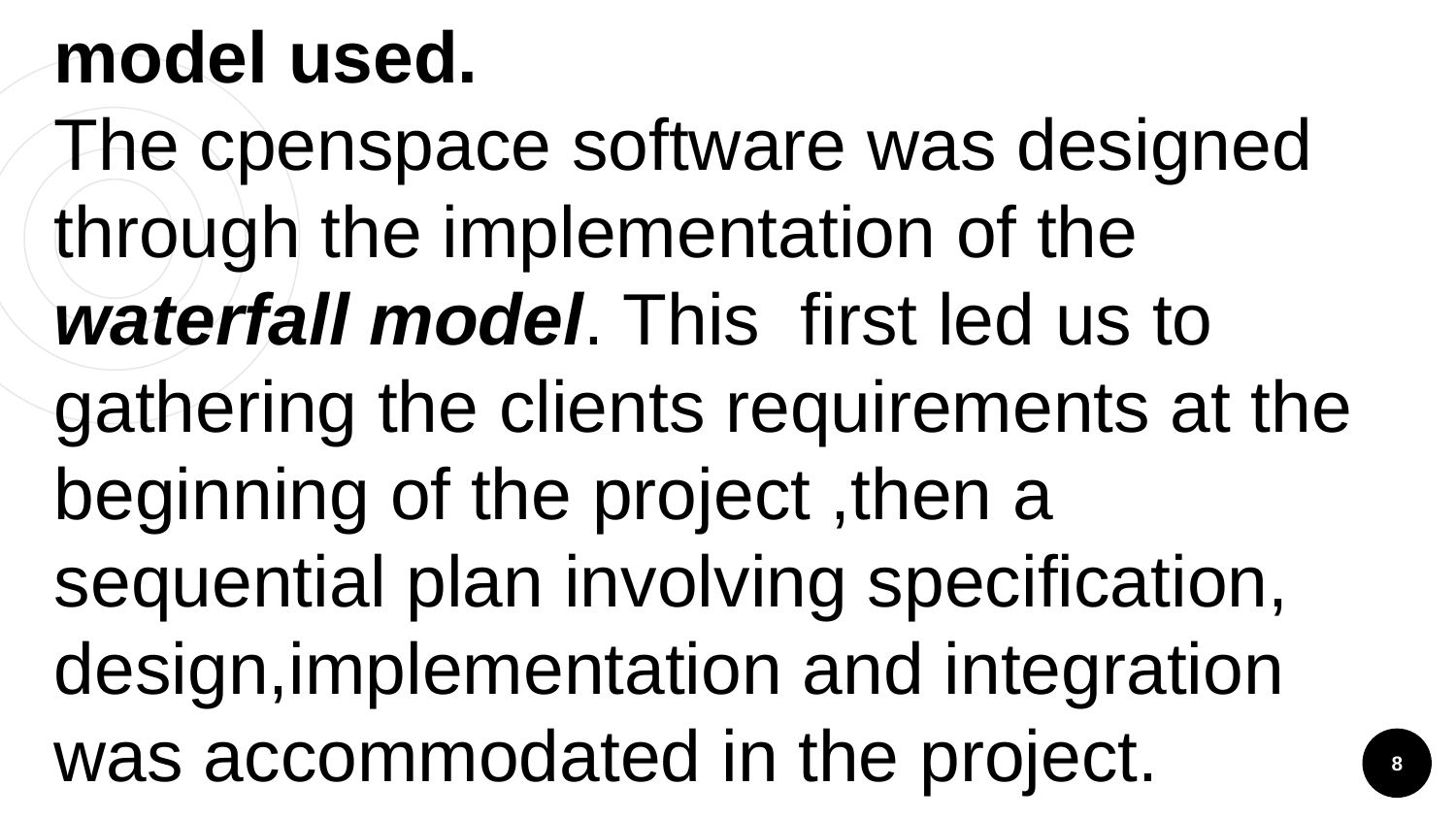

# model used.
The cpenspace software was designed through the implementation of the waterfall model. This  first led us to gathering the clients requirements at the beginning of the project ,then a sequential plan involving specification, design,implementation and integration  was accommodated in the project.
8